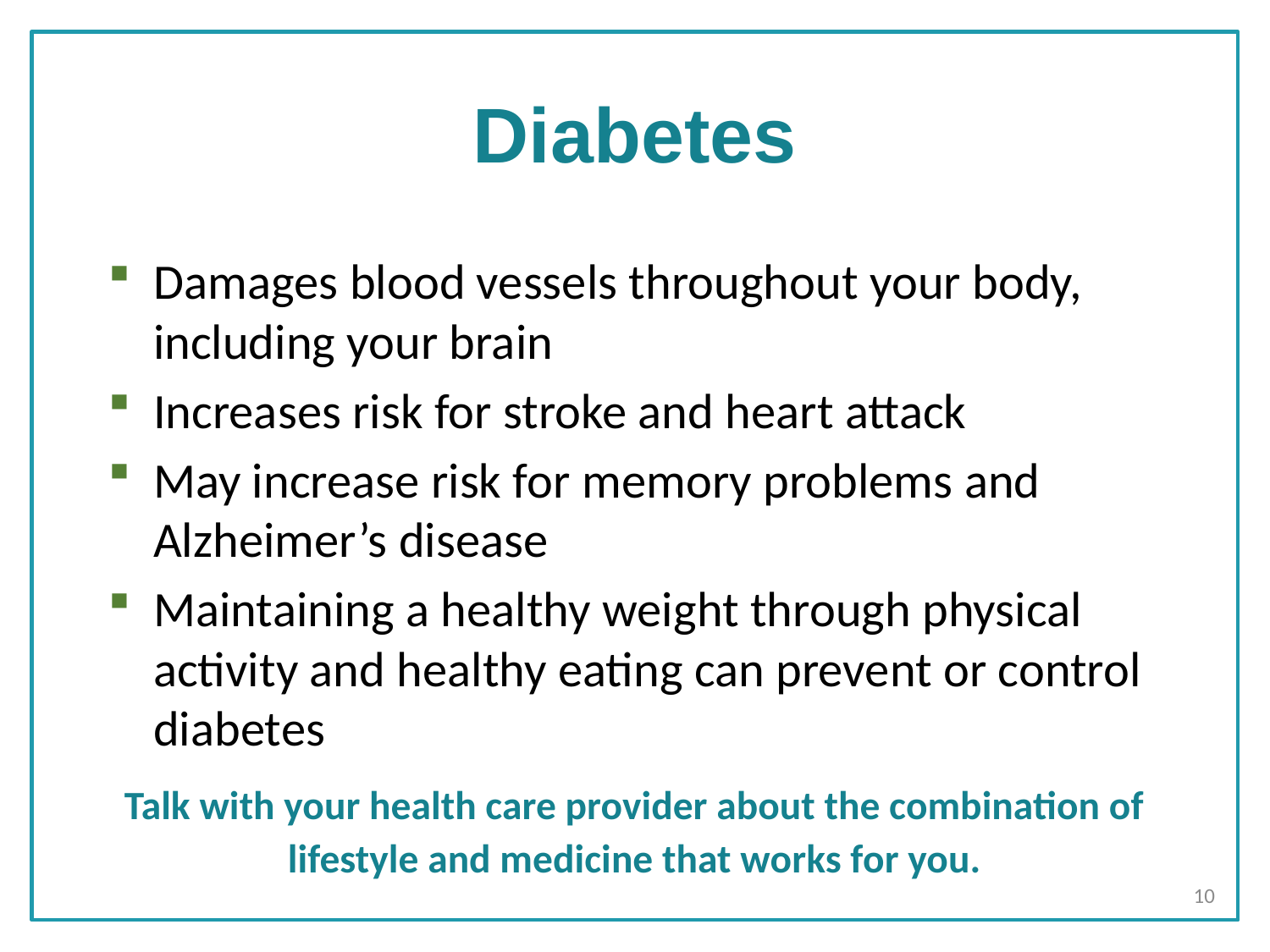

# Diabetes
Damages blood vessels throughout your body, including your brain
Increases risk for stroke and heart attack
May increase risk for memory problems and Alzheimer’s disease
Maintaining a healthy weight through physical activity and healthy eating can prevent or control diabetes
Talk with your health care provider about the combination of lifestyle and medicine that works for you.
10